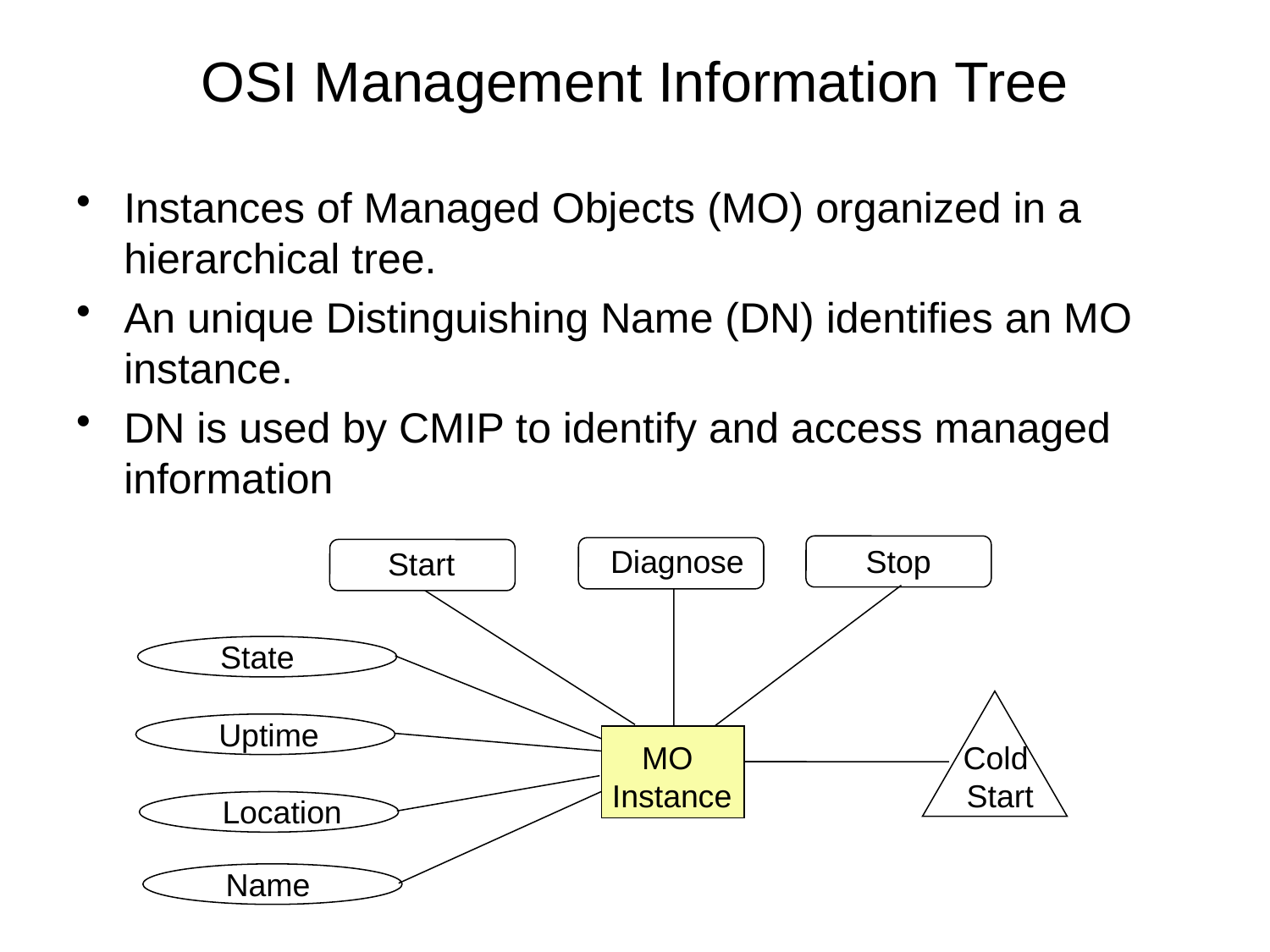

# OSI Management Information Tree
Instances of Managed Objects (MO) organized in a hierarchical tree.
An unique Distinguishing Name (DN) identifies an MO instance.
DN is used by CMIP to identify and access managed information

Diagnose
Stop

Start

State

Uptime

MO
Instance
Cold
Start

Location

Name